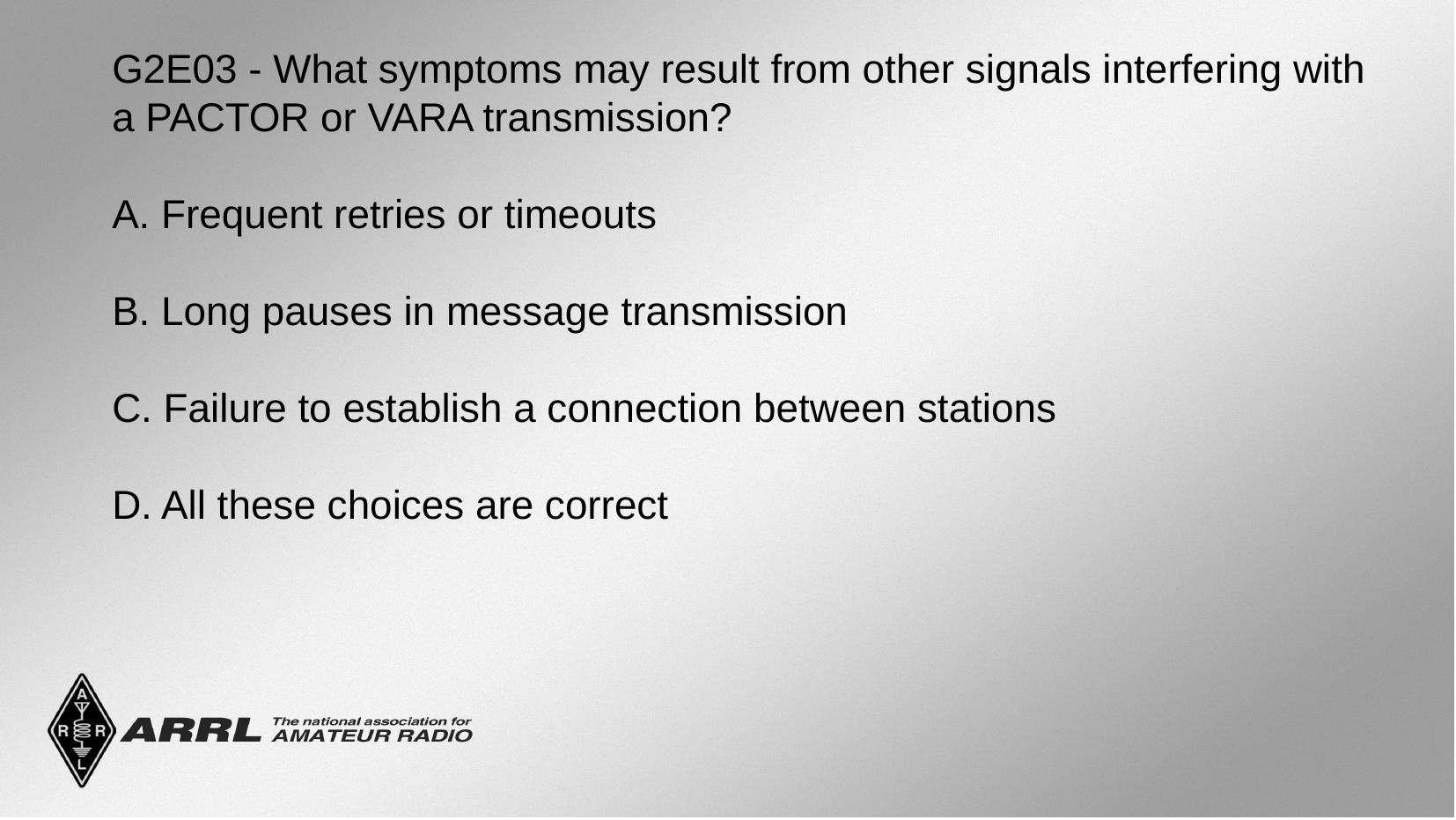

G2E03 - What symptoms may result from other signals interfering with a PACTOR or VARA transmission?

A. Frequent retries or timeouts

B. Long pauses in message transmission

C. Failure to establish a connection between stations

D. All these choices are correct